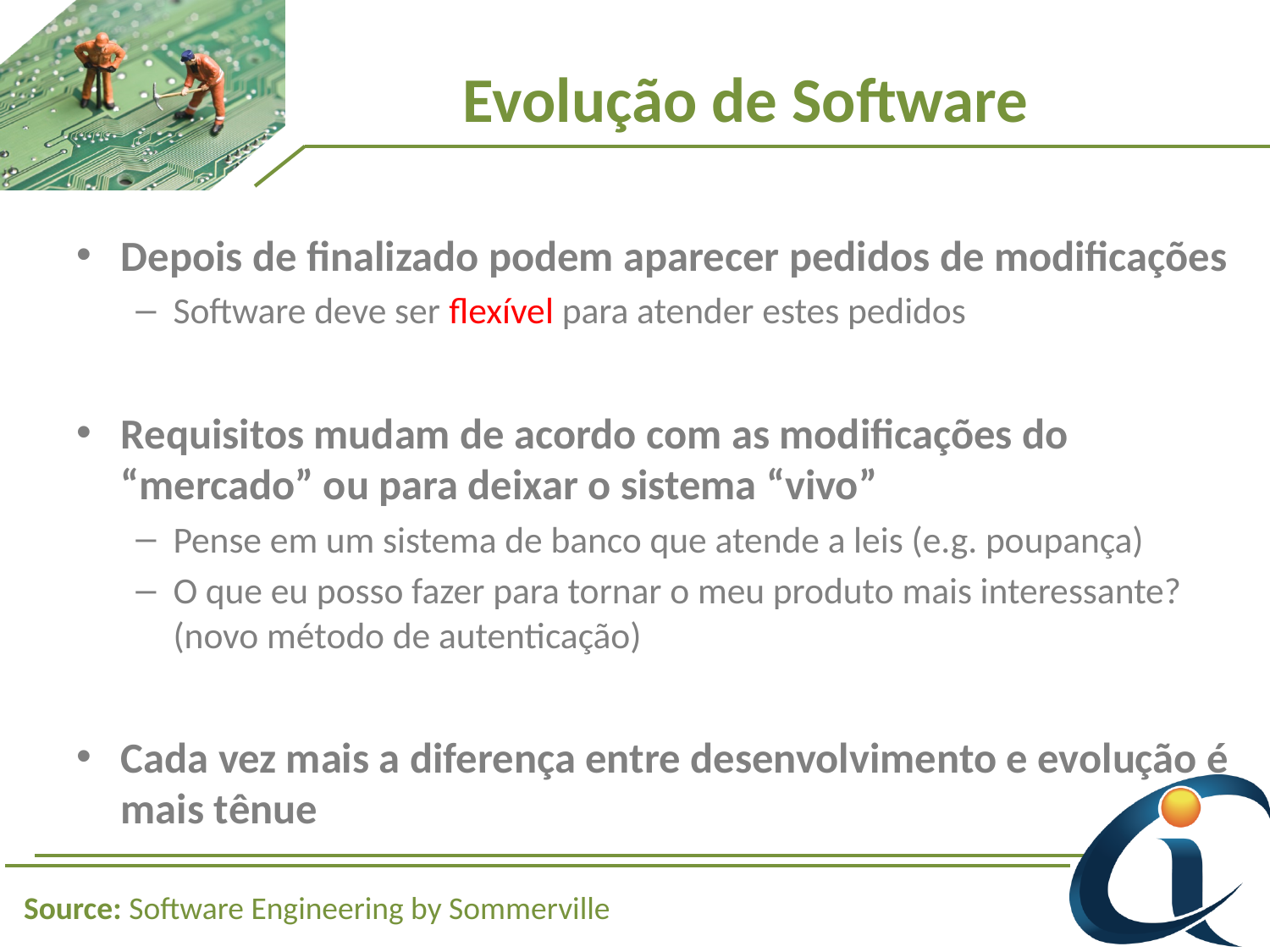

# Evolução de Software
Depois de finalizado podem aparecer pedidos de modificações
Software deve ser flexível para atender estes pedidos

Requisitos mudam de acordo com as modificações do “mercado” ou para deixar o sistema “vivo”
Pense em um sistema de banco que atende a leis (e.g. poupança)
O que eu posso fazer para tornar o meu produto mais interessante? (novo método de autenticação)

Cada vez mais a diferença entre desenvolvimento e evolução é mais tênue